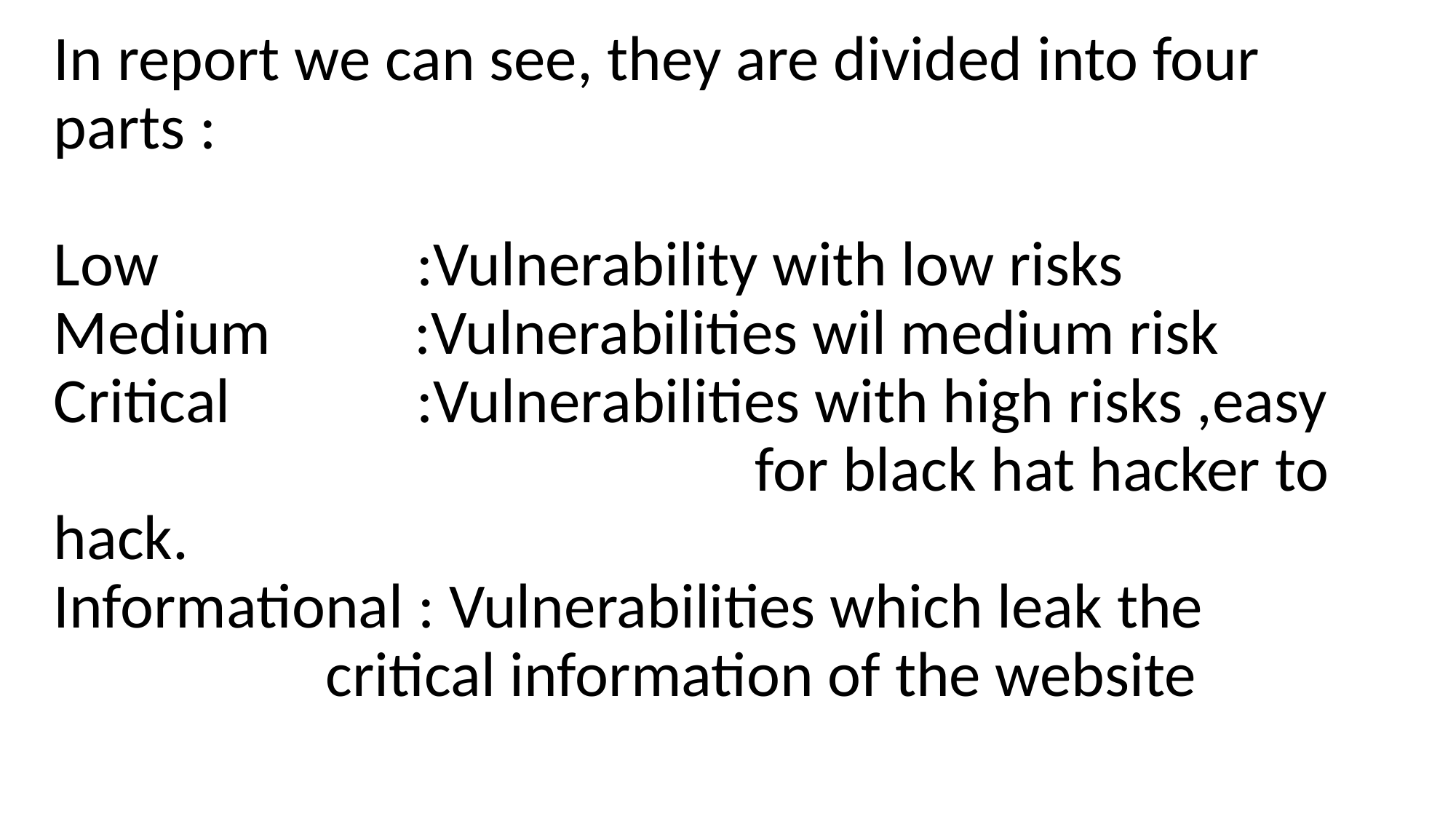

# In report we can see, they are divided into four parts : Low                  :Vulnerability with low risks Medium          :Vulnerabilities wil medium risk Critical             :Vulnerabilities with high risks ,easy                                                       for black hat hacker to hack. Informational : Vulnerabilities which leak the                                 critical information of the website